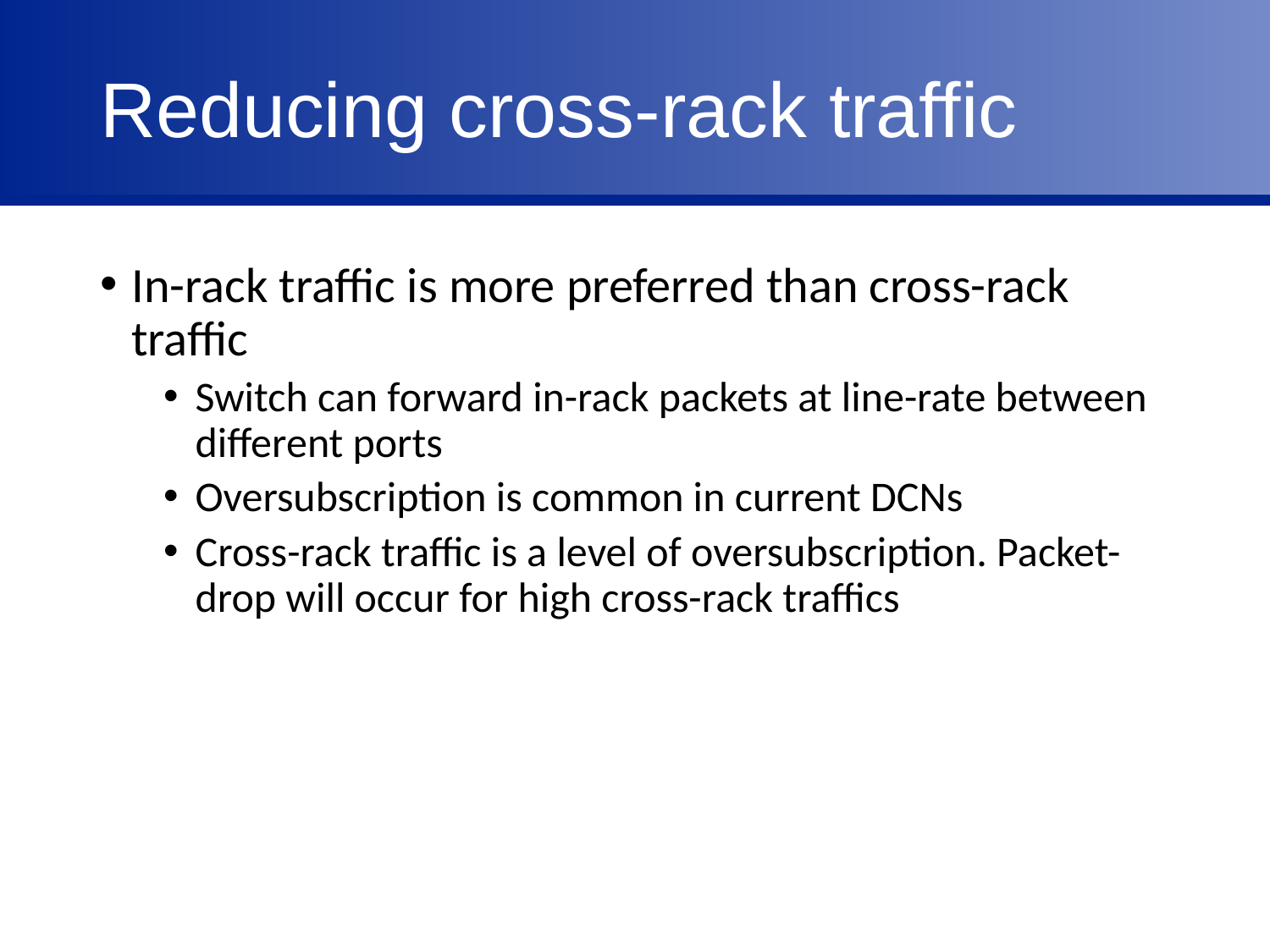

# Reducing cross-rack traffic
In-rack traffic is more preferred than cross-rack traffic
Switch can forward in-rack packets at line-rate between different ports
Oversubscription is common in current DCNs
Cross-rack traffic is a level of oversubscription. Packet-drop will occur for high cross-rack traffics